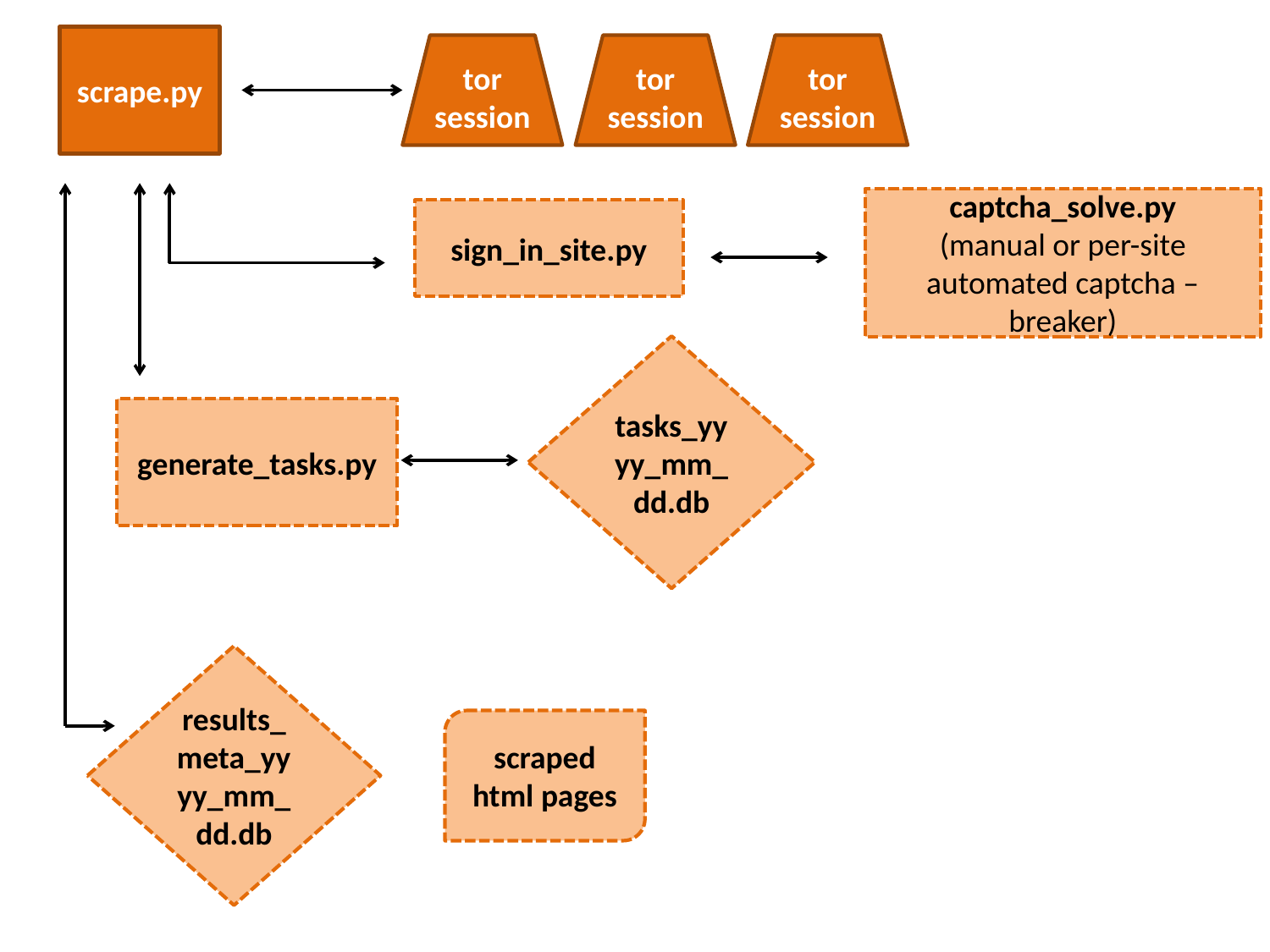

scrape.py
tor session
tor session
tor session
captcha_solve.py
(manual or per-site automated captcha –breaker)
sign_in_site.py
tasks_yyyy_mm_dd.db
generate_tasks.py
results_meta_yyyy_mm_dd.db
scraped html pages